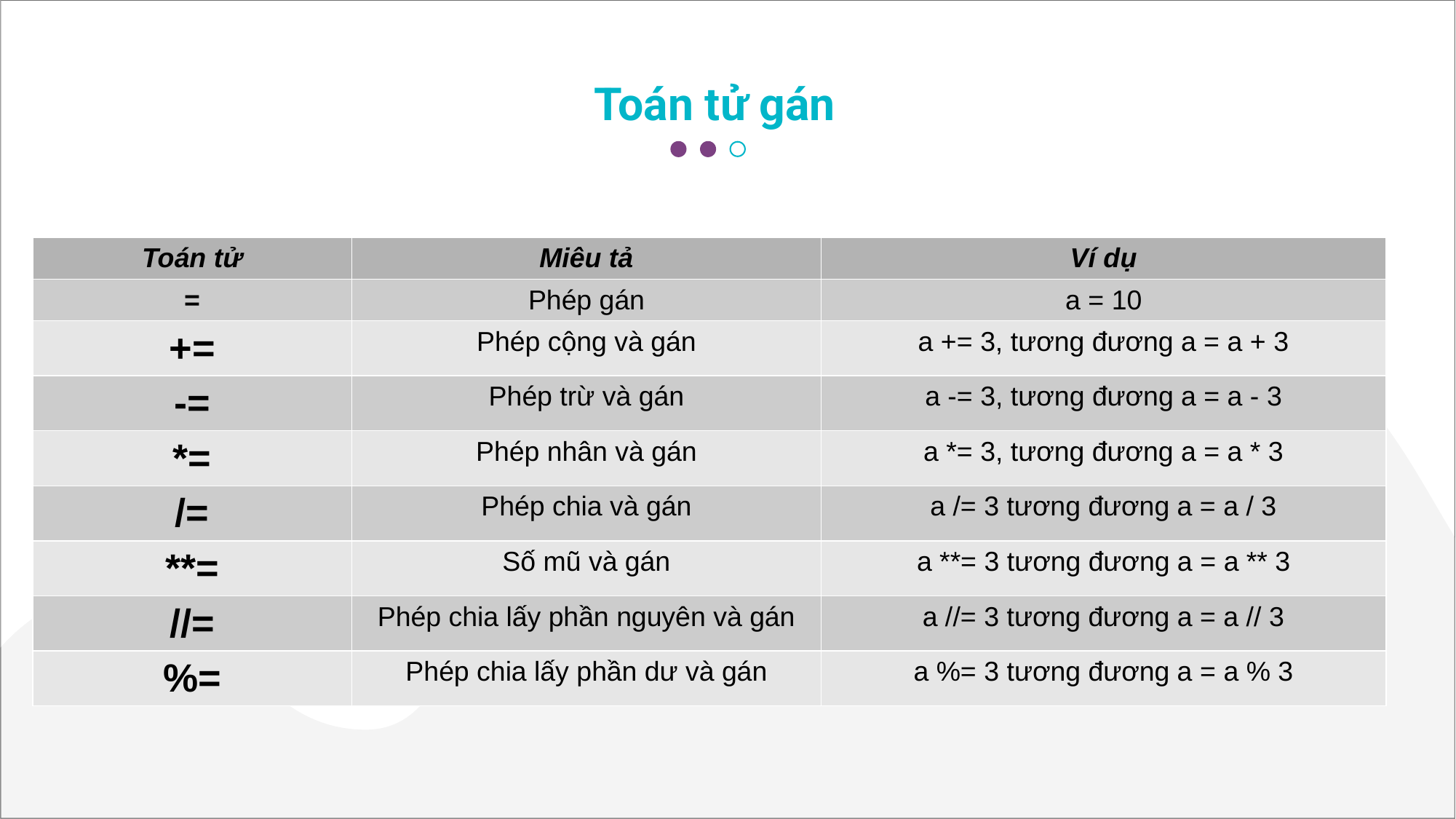

Toán tử gán

| Toán tử | Miêu tả | Ví dụ |
| --- | --- | --- |
| = | Phép gán | a = 10 |
| += | Phép cộng và gán | a += 3, tương đương a = a + 3 |
| -= | Phép trừ và gán | a -= 3, tương đương a = a - 3 |
| \*= | Phép nhân và gán | a \*= 3, tương đương a = a \* 3 |
| /= | Phép chia và gán | a /= 3 tương đương a = a / 3 |
| \*\*= | Số mũ và gán | a \*\*= 3 tương đương a = a \*\* 3 |
| //= | Phép chia lấy phần nguyên và gán | a //= 3 tương đương a = a // 3 |
| %= | Phép chia lấy phần dư và gán | a %= 3 tương đương a = a % 3 |